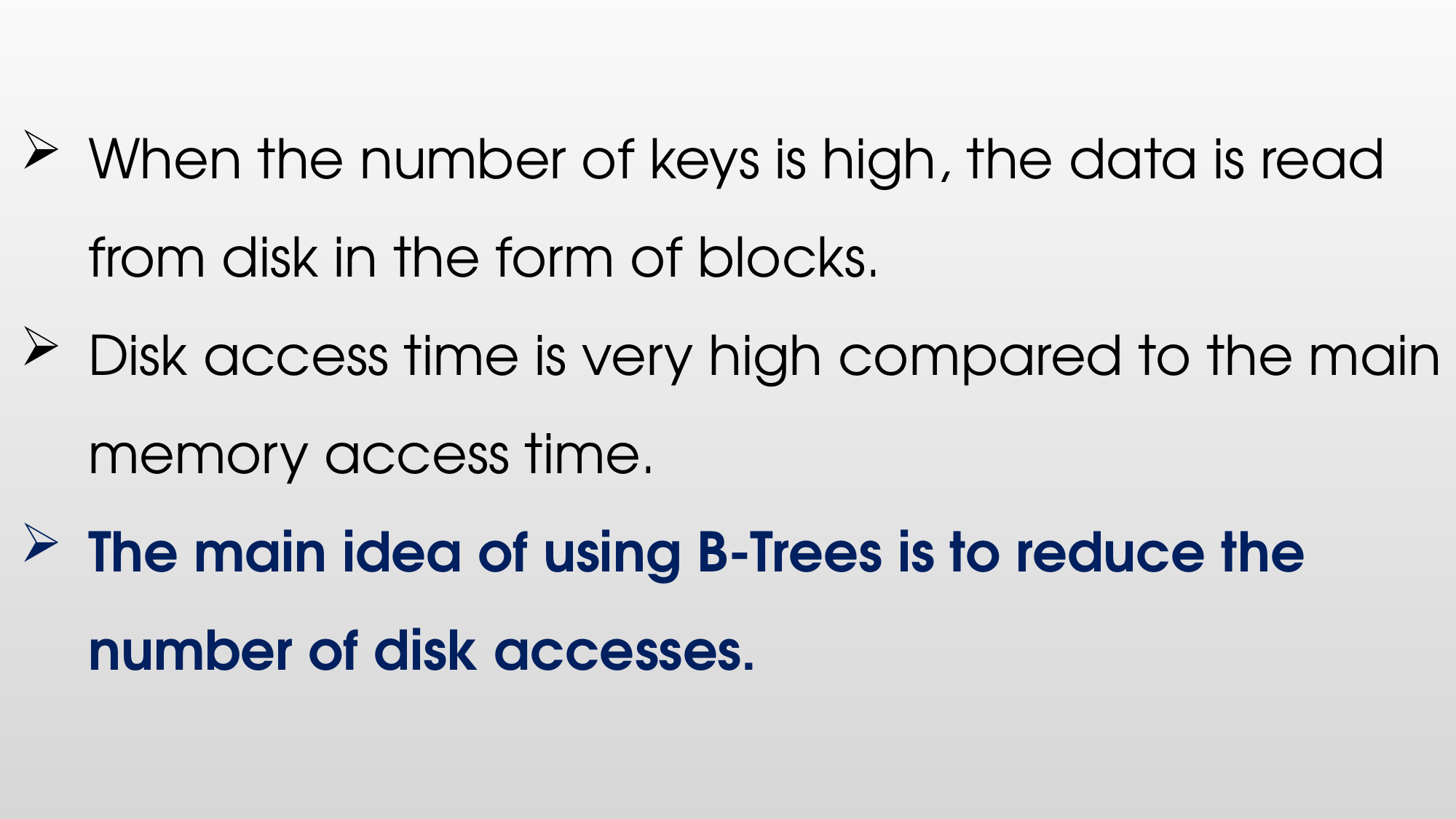

#
When the number of keys is high, the data is read from disk in the form of blocks.
Disk access time is very high compared to the main memory access time.
The main idea of using B-Trees is to reduce the number of disk accesses.